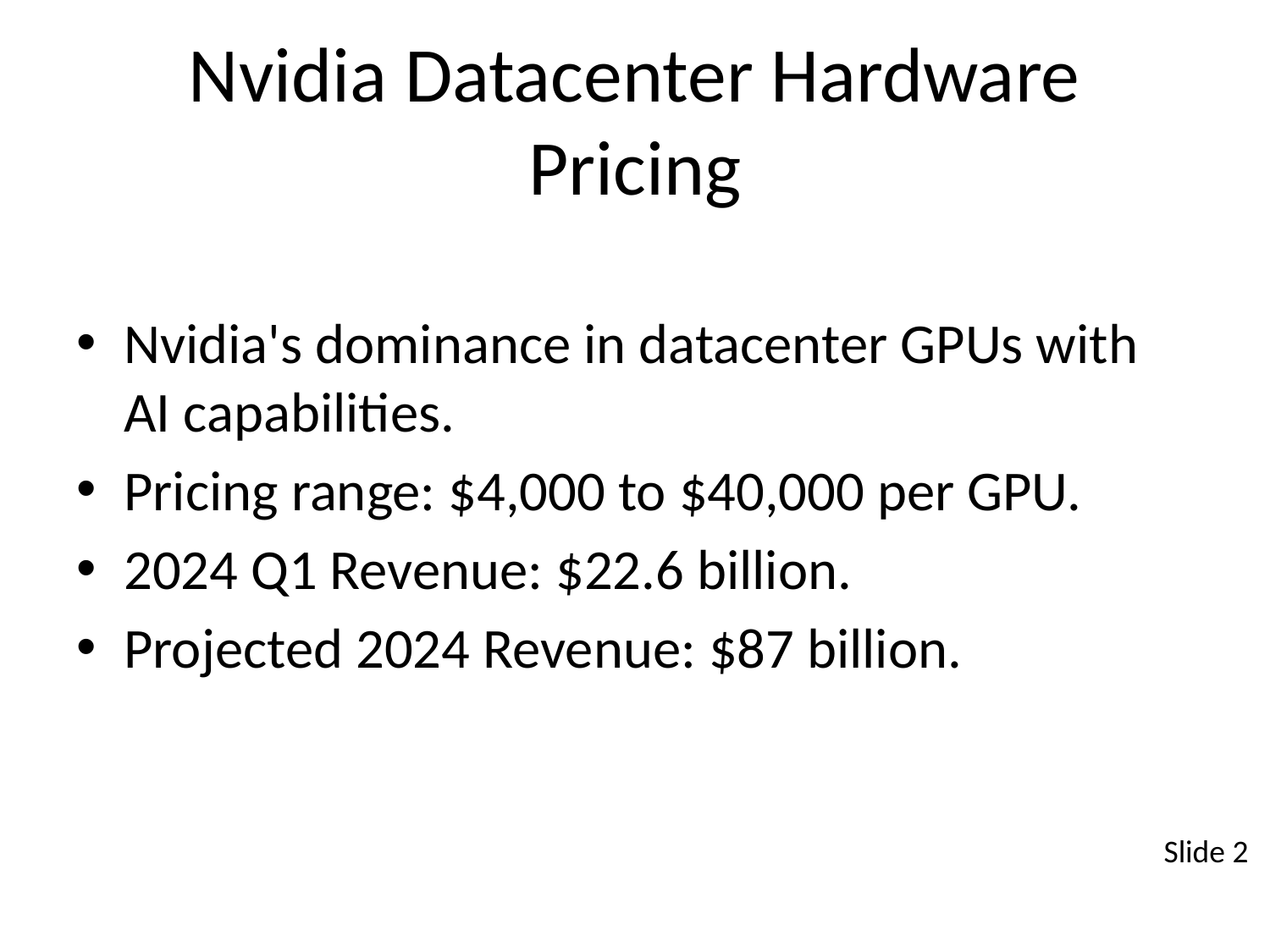

# Nvidia Datacenter Hardware Pricing

Nvidia's dominance in datacenter GPUs with AI capabilities.
Pricing range: $4,000 to $40,000 per GPU.
2024 Q1 Revenue: $22.6 billion.
Projected 2024 Revenue: $87 billion.
Slide 2